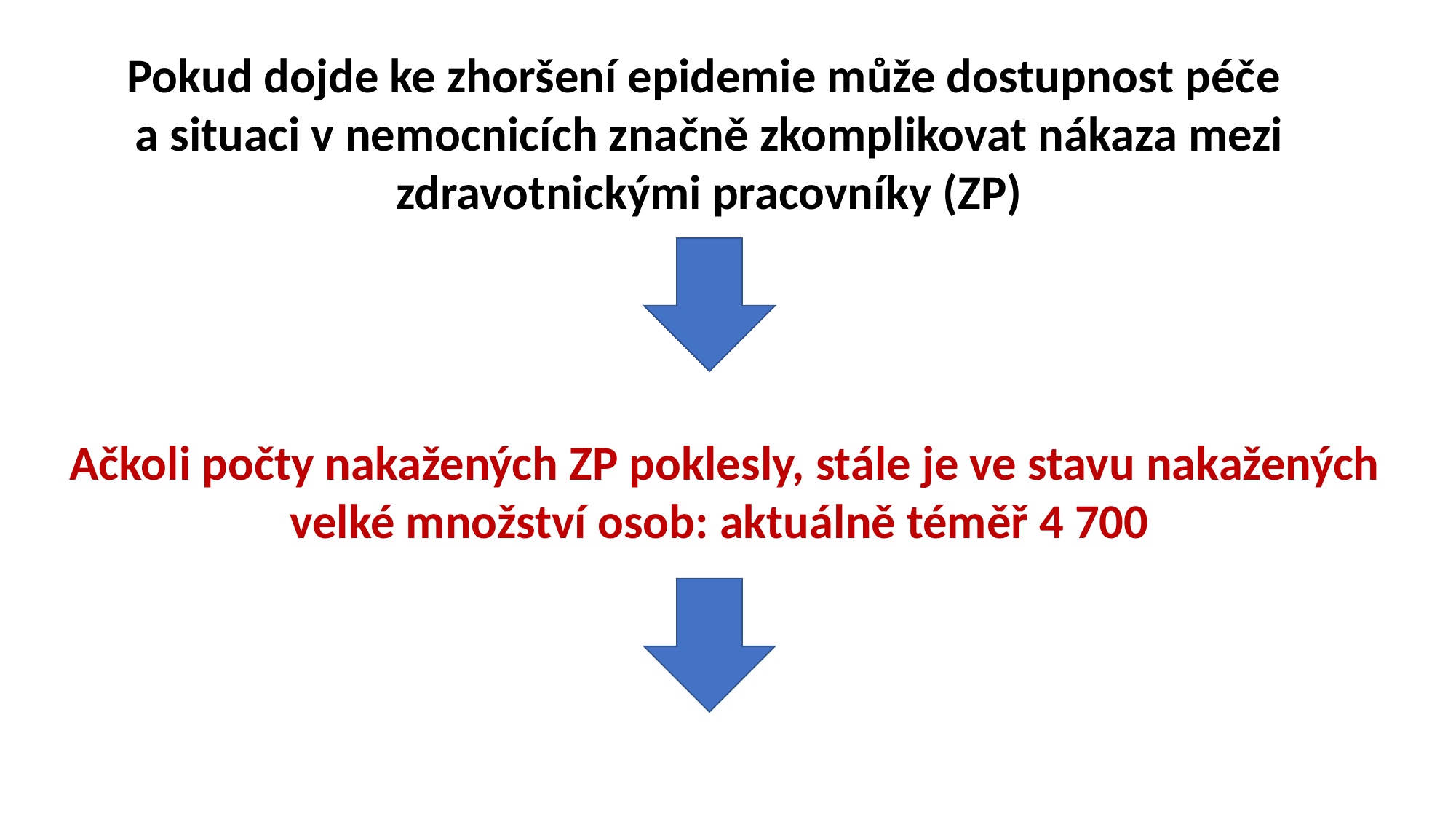

Pokud dojde ke zhoršení epidemie může dostupnost péče
a situaci v nemocnicích značně zkomplikovat nákaza mezi zdravotnickými pracovníky (ZP)

Ačkoli počty nakažených ZP poklesly, stále je ve stavu nakažených velké množství osob: aktuálně téměř 4 700